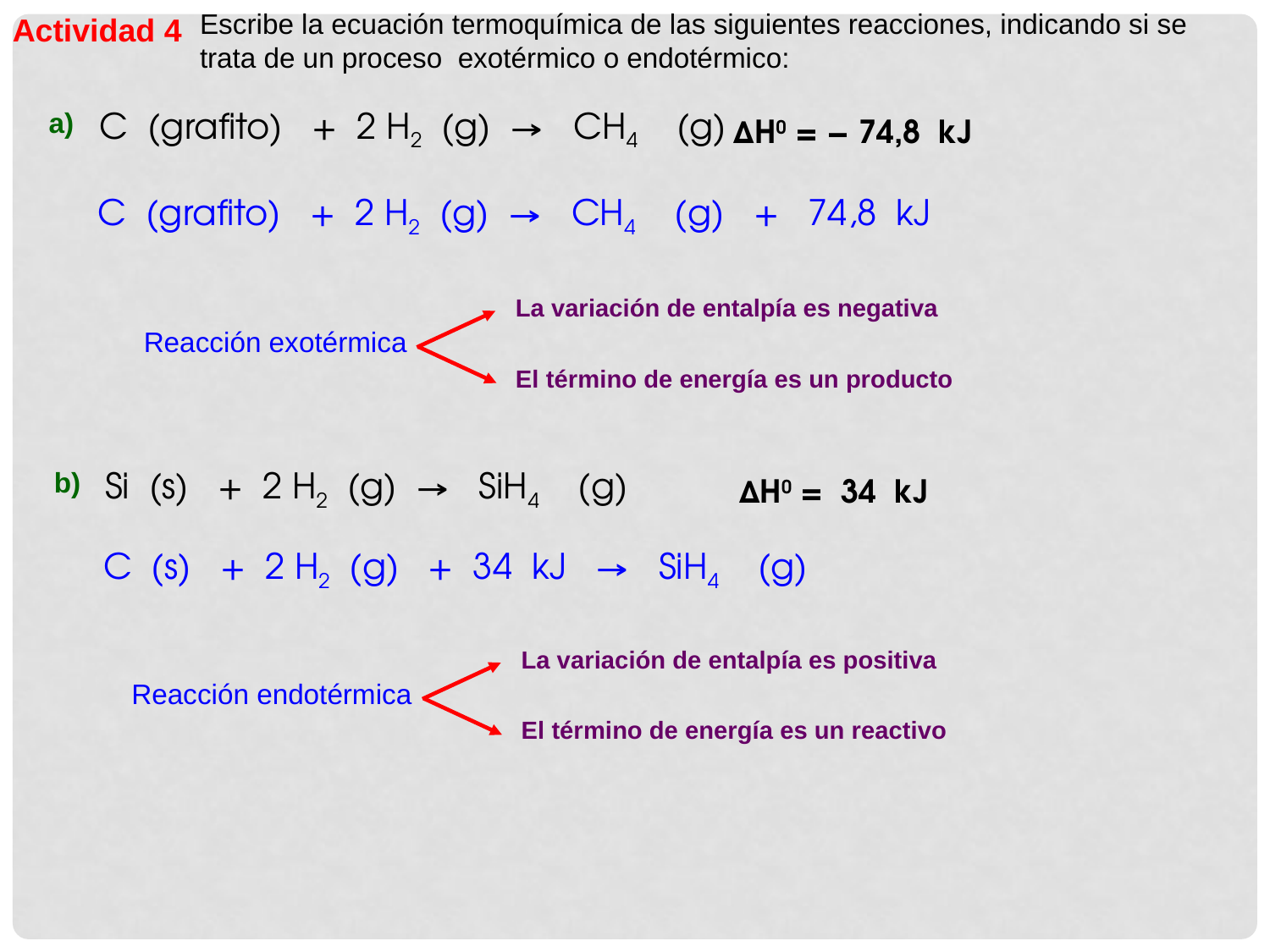

Escribe la ecuación termoquímica de las siguientes reacciones, indicando si se trata de un proceso  exotérmico o endotérmico:
Actividad 4
a)
C  (grafito)   +  2 H2  (g)  →   CH4    (g)
ΔH0 = − 74,8  kJ
C  (grafito)   +  2 H2  (g)  →   CH4    (g)   +   74,8  kJ
La variación de entalpía es negativa

Reacción exotérmica

El término de energía es un producto
b)
Si  (s)   +  2 H2  (g)  →   SiH4    (g)
ΔH0 =  34  kJ
C  (s)   +  2 H2  (g)   +  34  kJ   →   SiH4    (g)
La variación de entalpía es positiva

Reacción endotérmica

El término de energía es un reactivo